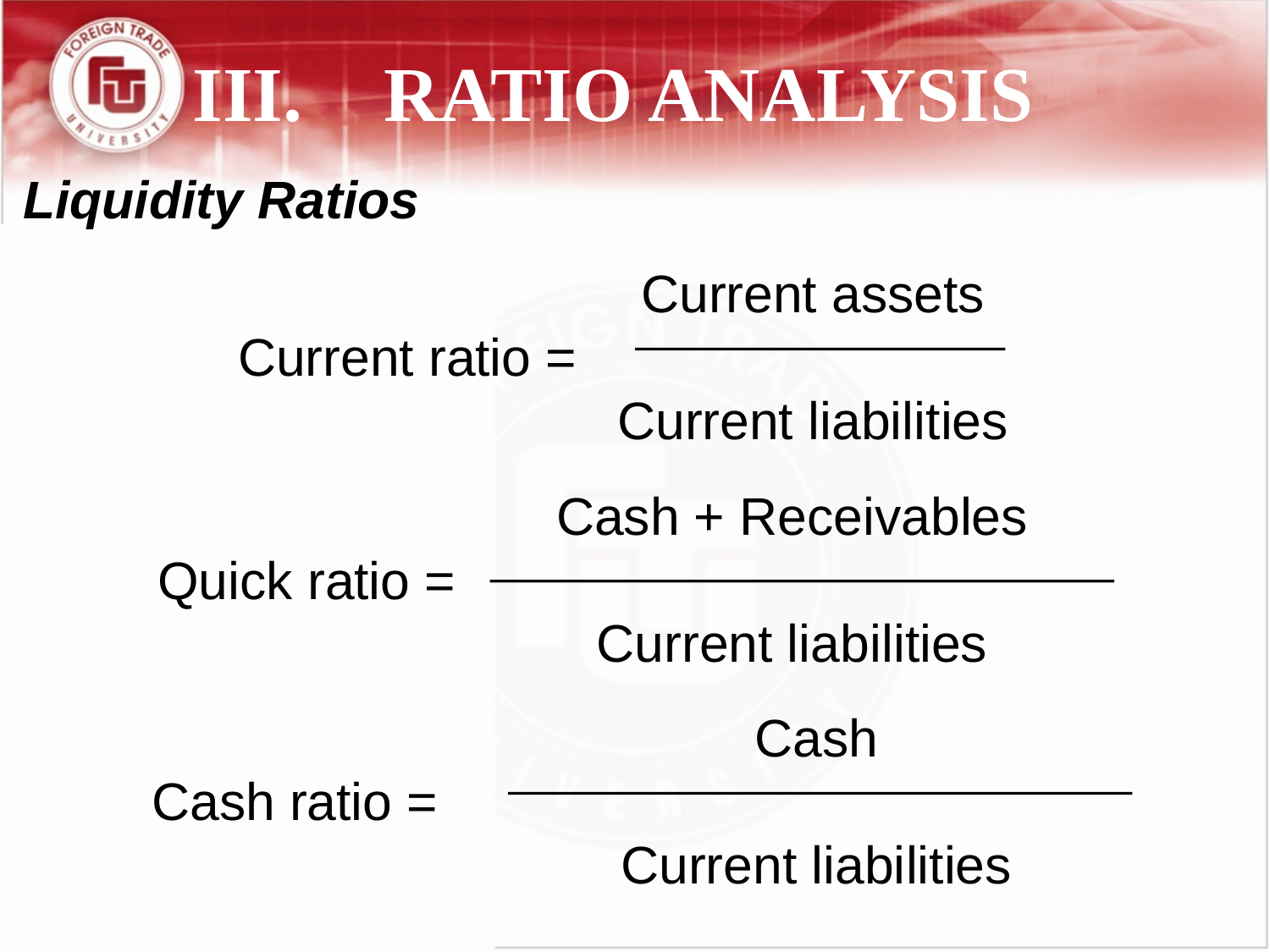

III.	RATIO ANALYSIS
Liquidity Ratios
Current assets

Current liabilities

Current ratio =
Cash + Receivables

Current liabilities
Quick ratio =

Cash

Current liabilities

Cash ratio =